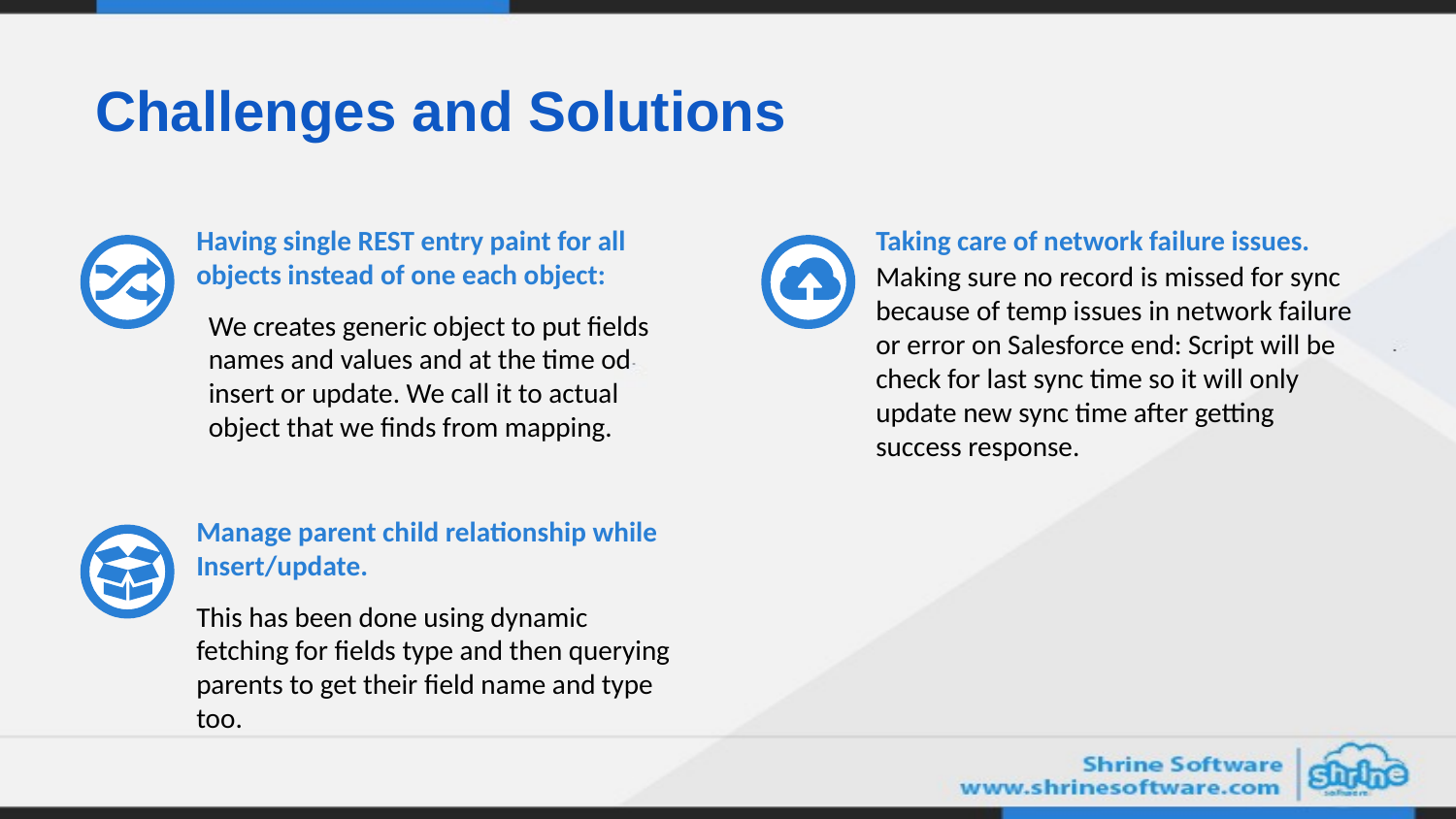

# Challenges and Solutions

Having single REST entry paint for all objects instead of one each object:
Taking care of network failure issues.
Making sure no record is missed for sync because of temp issues in network failure or error on Salesforce end: Script will be check for last sync time so it will only update new sync time after getting success response.
We creates generic object to put fields names and values and at the time od insert or update. We call it to actual object that we finds from mapping.
Manage parent child relationship while Insert/update.

This has been done using dynamic fetching for fields type and then querying parents to get their field name and type too.